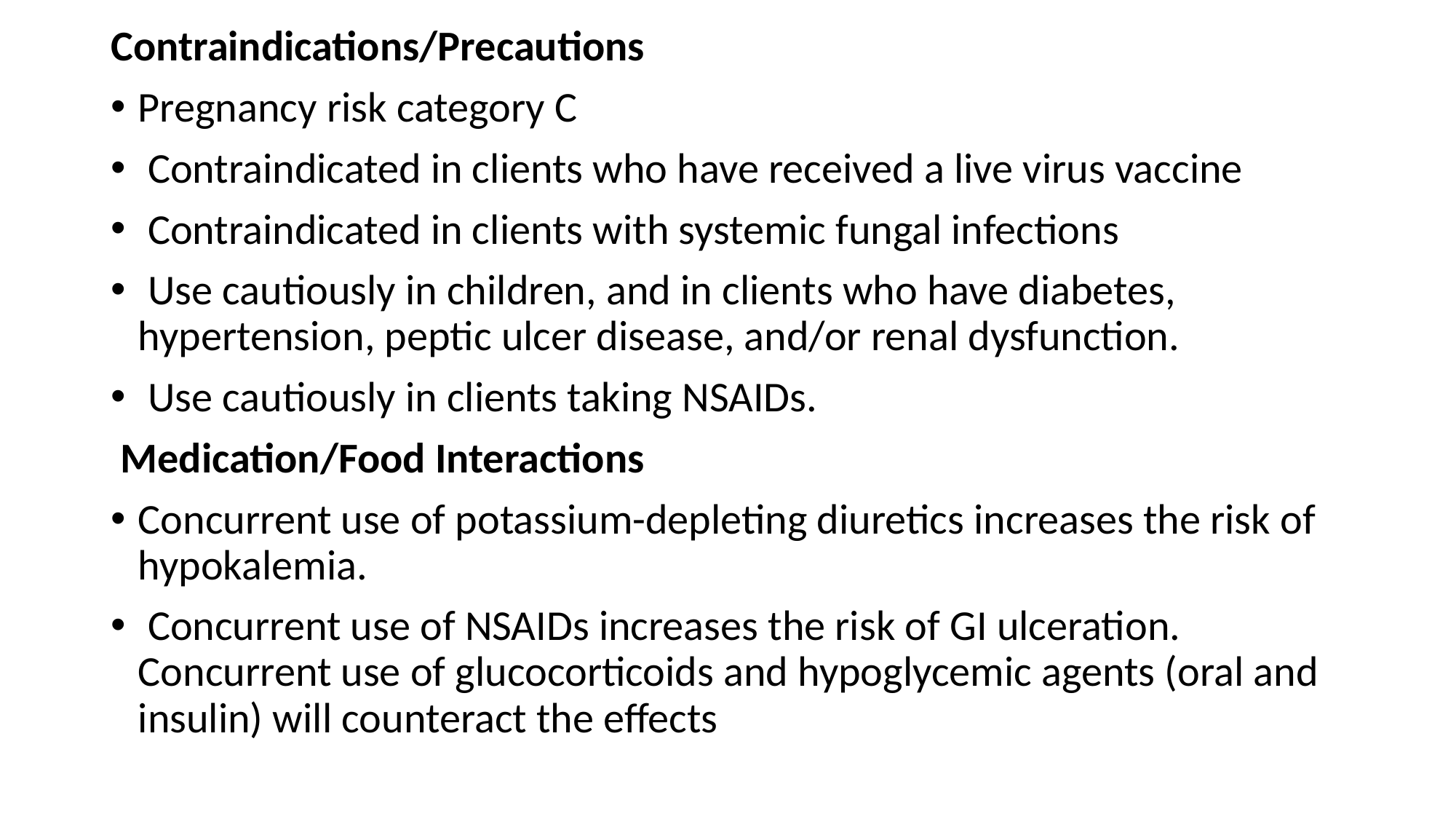

Contraindications/Precautions
Pregnancy risk category C
 Contraindicated in clients who have received a live virus vaccine
 Contraindicated in clients with systemic fungal infections
 Use cautiously in children, and in clients who have diabetes, hypertension, peptic ulcer disease, and/or renal dysfunction.
 Use cautiously in clients taking NSAIDs.
 Medication/Food Interactions
Concurrent use of potassium-depleting diuretics increases the risk of hypokalemia.
 Concurrent use of NSAIDs increases the risk of GI ulceration. Concurrent use of glucocorticoids and hypoglycemic agents (oral and insulin) will counteract the effects